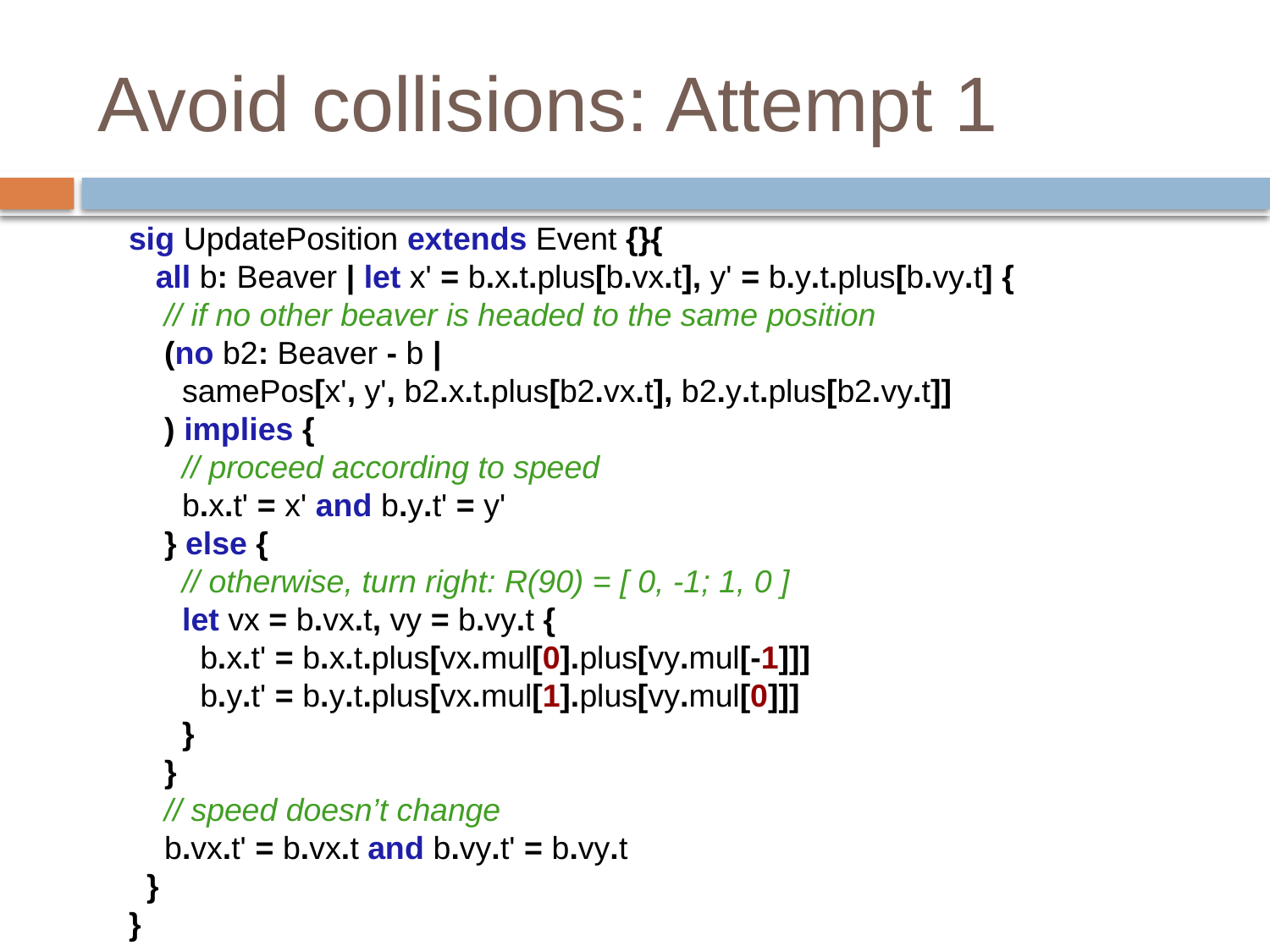

# Avoid collisions: Attempt 1
sig UpdatePosition extends Event {}{
   all b: Beaver | let x' = b.x.t.plus[b.vx.t], y' = b.y.t.plus[b.vy.t] {
    // if no other beaver is headed to the same position
    (no b2: Beaver - b |
      samePos[x', y', b2.x.t.plus[b2.vx.t], b2.y.t.plus[b2.vy.t]]
    ) implies {
      // proceed according to speed
      b.x.t' = x' and b.y.t' = y'
    } else {
      // otherwise, turn right: R(90) = [ 0, -1; 1, 0 ]
      let vx = b.vx.t, vy = b.vy.t {
        b.x.t' = b.x.t.plus[vx.mul[0].plus[vy.mul[-1]]]
        b.y.t' = b.y.t.plus[vx.mul[1].plus[vy.mul[0]]]
      }
    }
    // speed doesn’t change
    b.vx.t' = b.vx.t and b.vy.t' = b.vy.t
  }
}